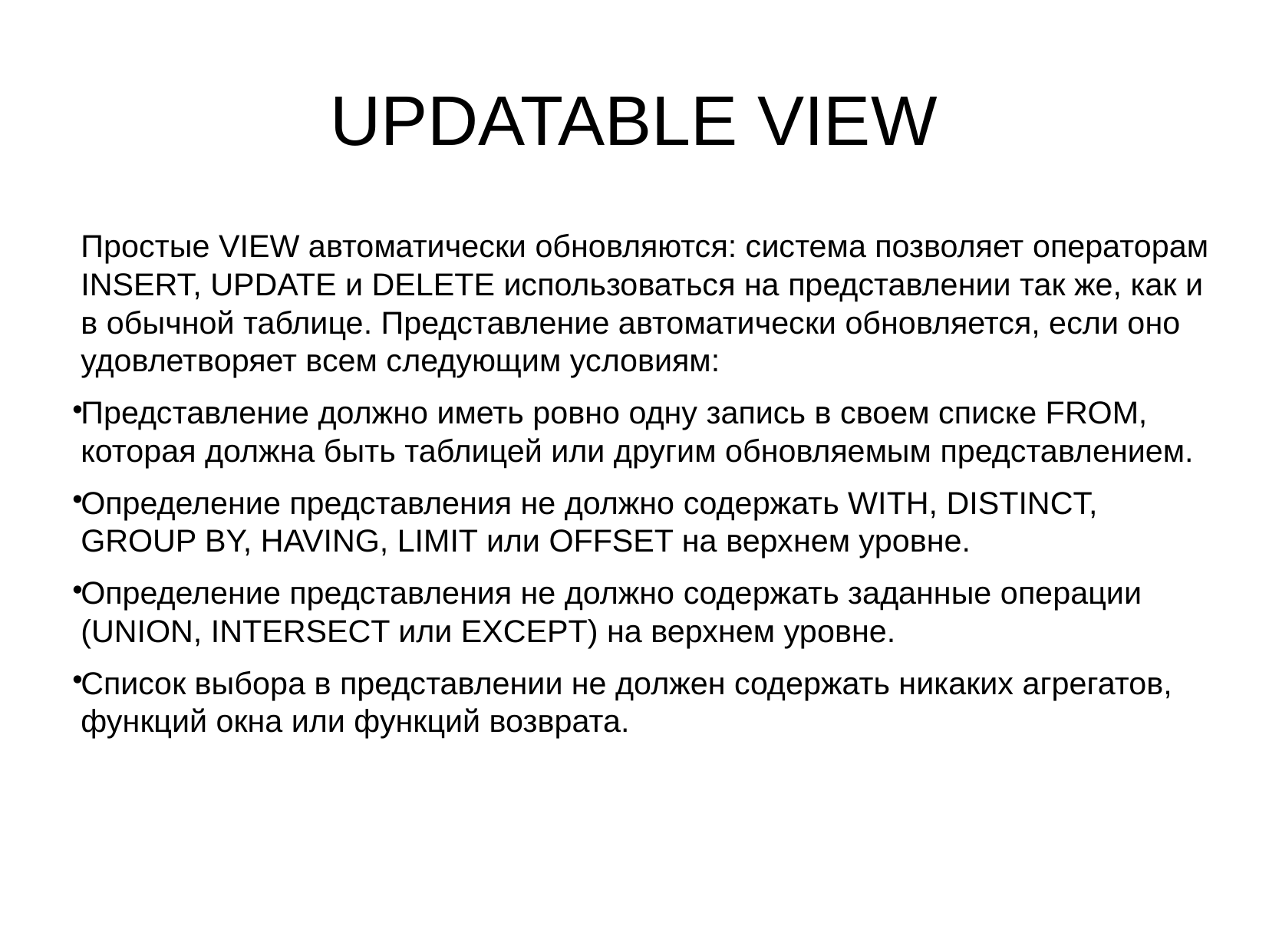

UPDATABLE VIEW
Простые VIEW автоматически обновляются: система позволяет операторам INSERT, UPDATE и DELETE использоваться на представлении так же, как и в обычной таблице. Представление автоматически обновляется, если оно удовлетворяет всем следующим условиям:
Представление должно иметь ровно одну запись в своем списке FROM, которая должна быть таблицей или другим обновляемым представлением.
Определение представления не должно содержать WITH, DISTINCT, GROUP BY, HAVING, LIMIT или OFFSET на верхнем уровне.
Определение представления не должно содержать заданные операции (UNION, INTERSECT или EXCEPT) на верхнем уровне.
Список выбора в представлении не должен содержать никаких агрегатов, функций окна или функций возврата.